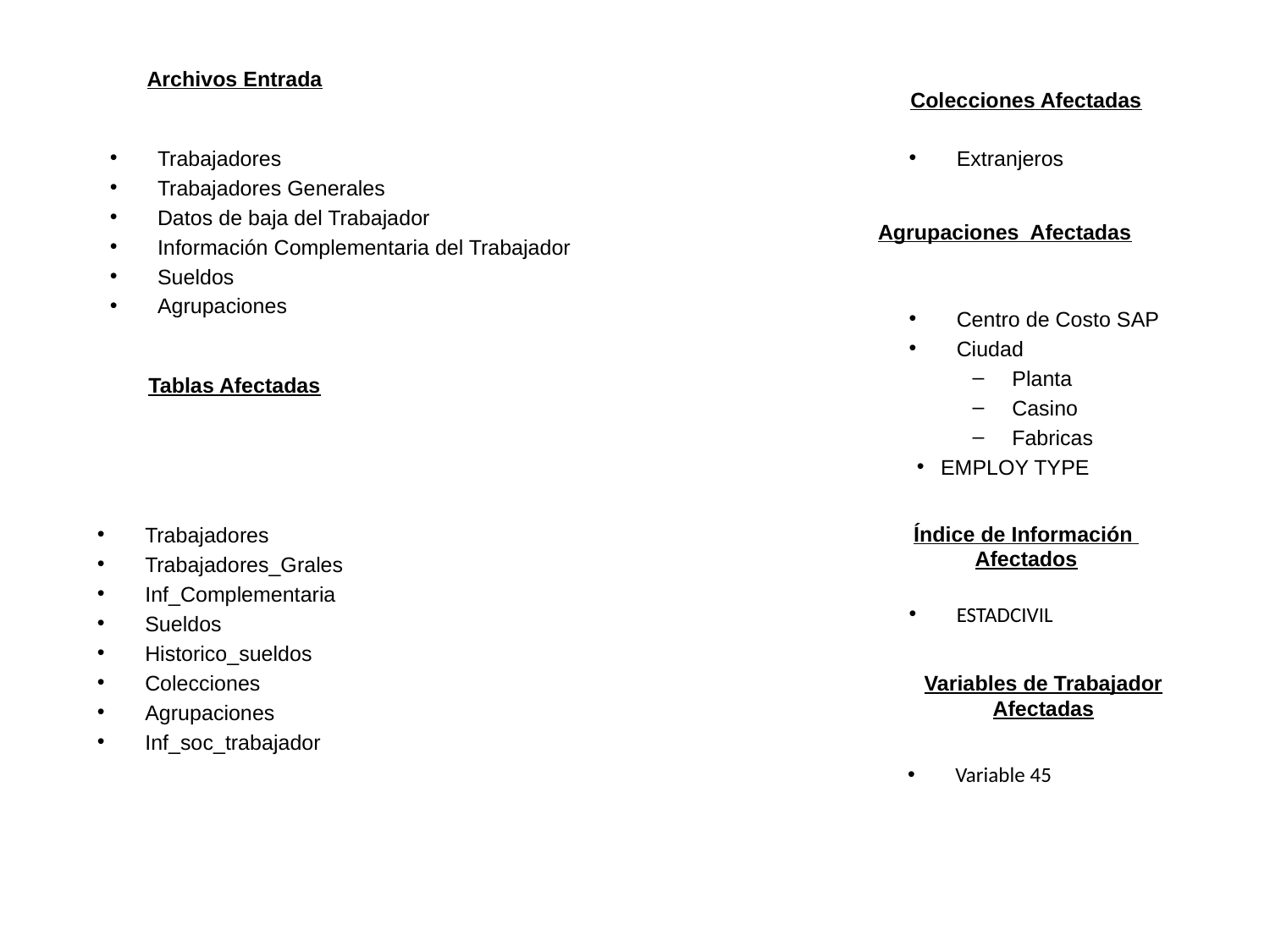

Archivos Entrada
Colecciones Afectadas
Trabajadores
Trabajadores Generales
Datos de baja del Trabajador
Información Complementaria del Trabajador
Sueldos
Agrupaciones
Extranjeros
# Agrupaciones  Afectadas
Centro de Costo SAP
Ciudad
Planta
Casino
Fabricas
EMPLOY TYPE

Tablas Afectadas
Índice de Información  Afectados
Trabajadores
Trabajadores_Grales
Inf_Complementaria
Sueldos
Historico_sueldos
Colecciones
Agrupaciones
Inf_soc_trabajador
ESTADCIVIL
Variables de Trabajador Afectadas
Variable 45